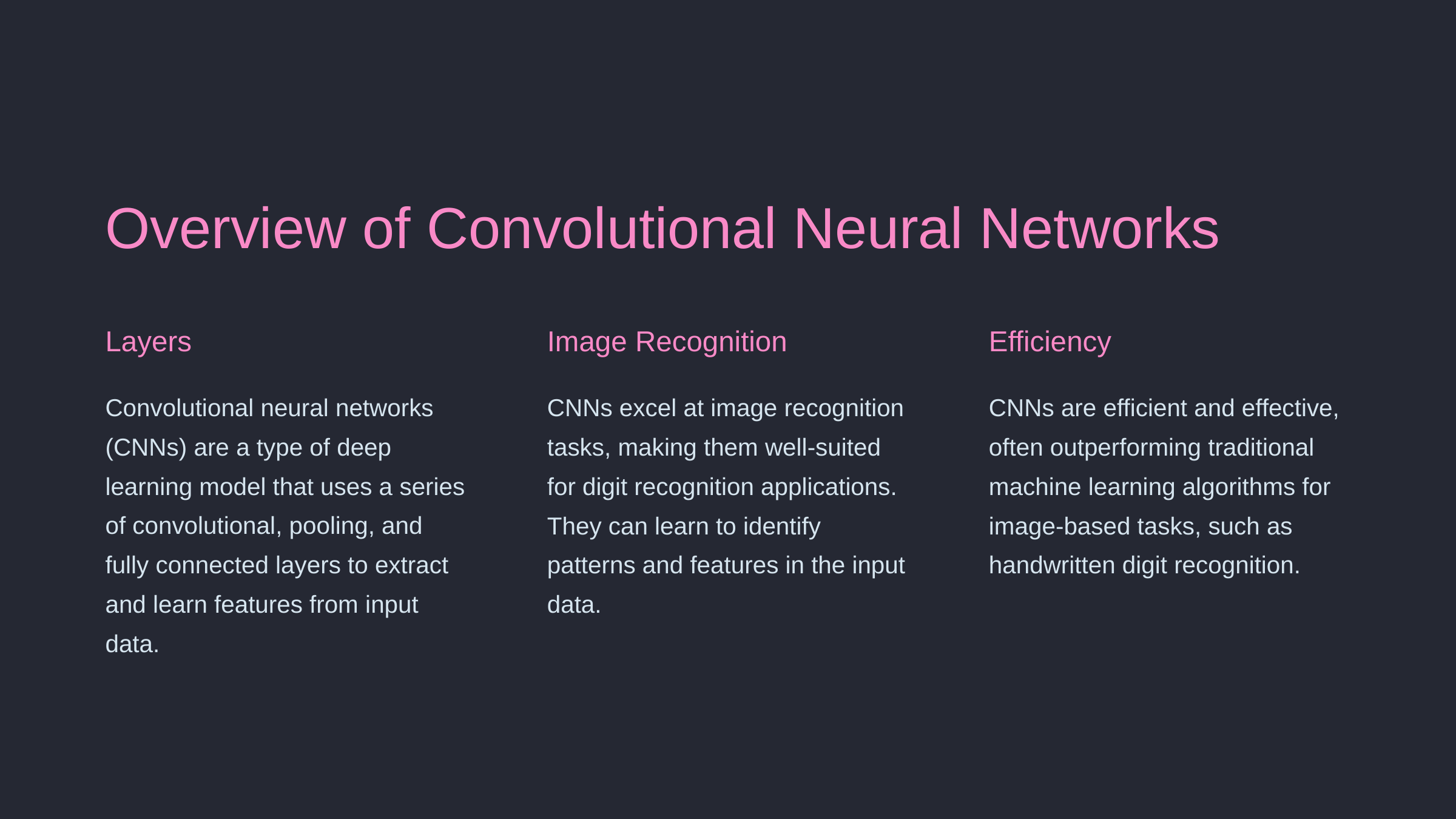

Overview of Convolutional Neural Networks
Layers
Image Recognition
Efficiency
Convolutional neural networks (CNNs) are a type of deep learning model that uses a series of convolutional, pooling, and fully connected layers to extract and learn features from input data.
CNNs excel at image recognition tasks, making them well-suited for digit recognition applications. They can learn to identify patterns and features in the input data.
CNNs are efficient and effective, often outperforming traditional machine learning algorithms for image-based tasks, such as handwritten digit recognition.